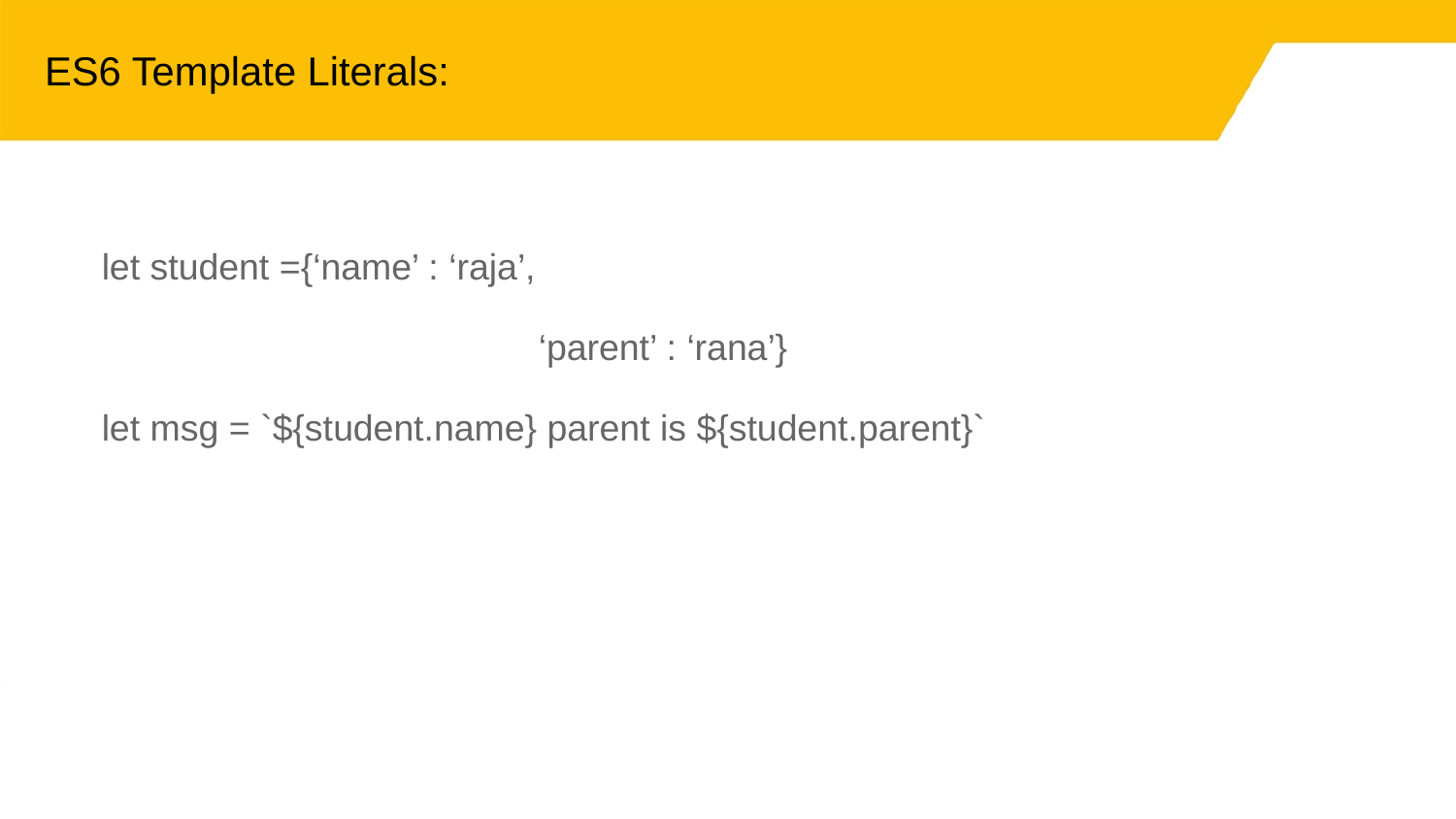

# ES6 Template Literals:

let student ={‘name’ : ‘raja’,
			‘parent’ : ‘rana’}
let msg = `${student.name} parent is ${student.parent}`